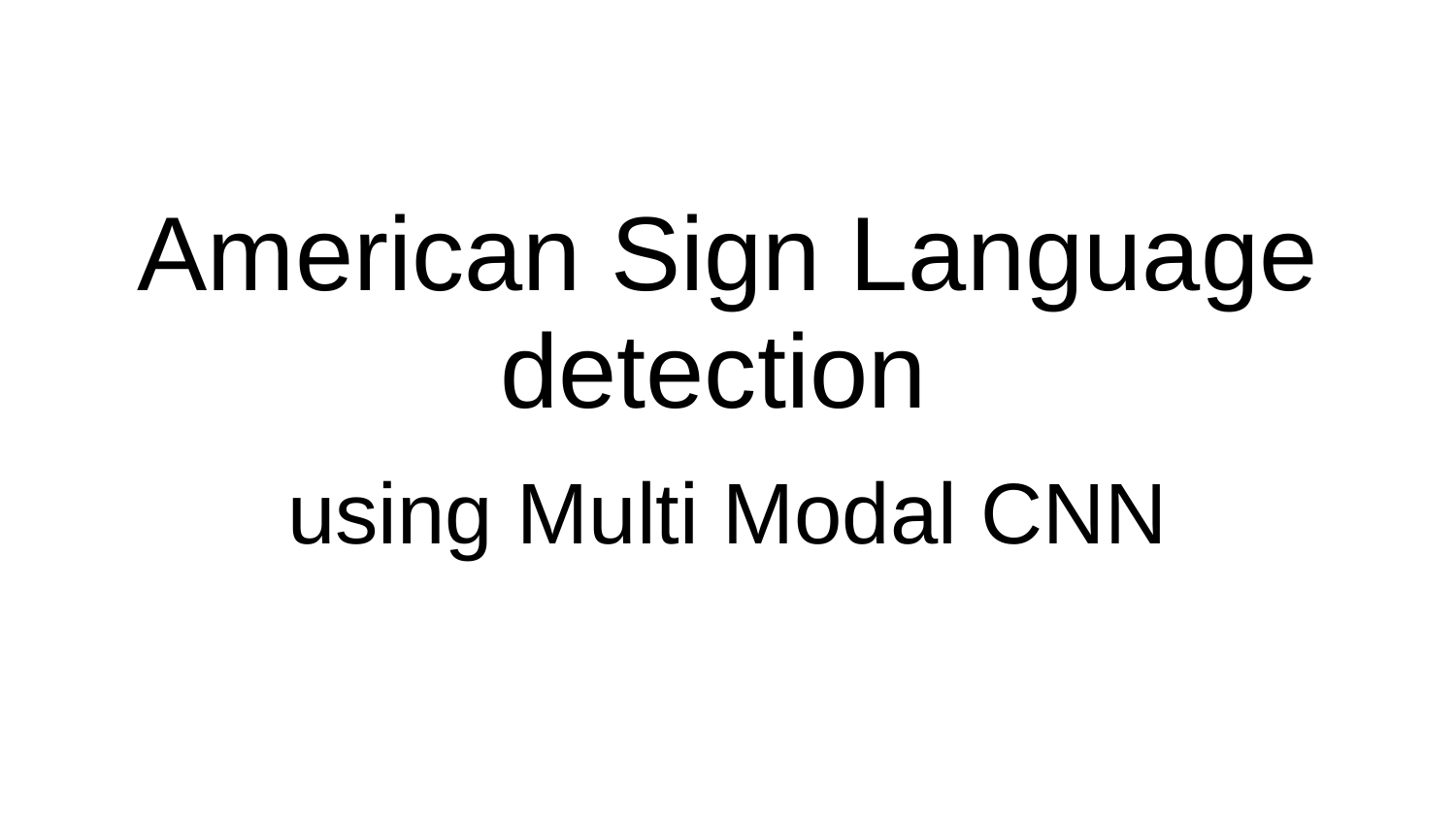

# American Sign Language detection
using Multi Modal CNN